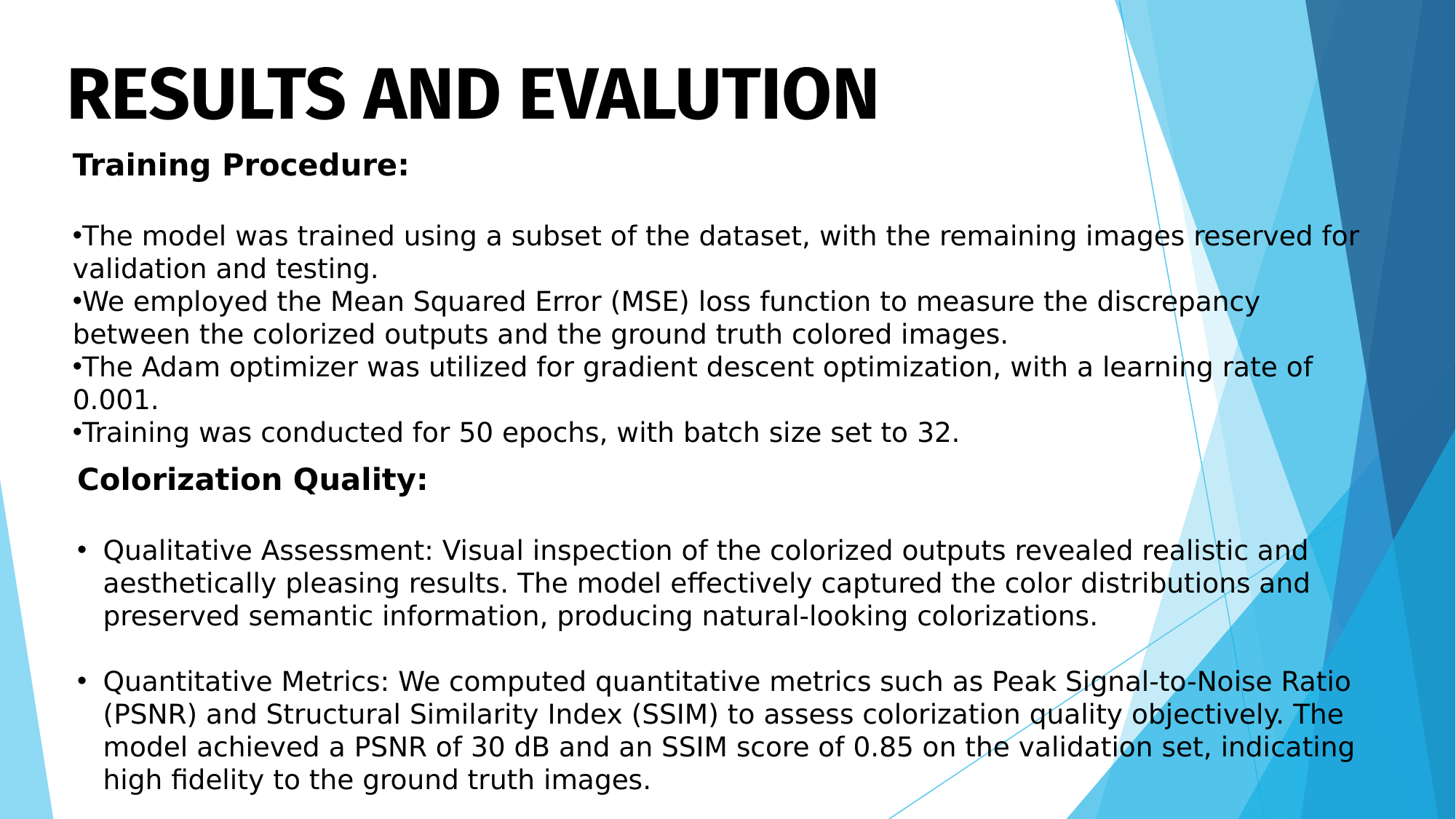

# RESULTS AND EVALUTION
Training Procedure:

The model was trained using a subset of the dataset, with the remaining images reserved for validation and testing.
We employed the Mean Squared Error (MSE) loss function to measure the discrepancy between the colorized outputs and the ground truth colored images.
The Adam optimizer was utilized for gradient descent optimization, with a learning rate of 0.001.
Training was conducted for 50 epochs, with batch size set to 32.

Colorization Quality:

Qualitative Assessment: Visual inspection of the colorized outputs revealed realistic and aesthetically pleasing results. The model effectively captured the color distributions and preserved semantic information, producing natural-looking colorizations.

Quantitative Metrics: We computed quantitative metrics such as Peak Signal-to-Noise Ratio (PSNR) and Structural Similarity Index (SSIM) to assess colorization quality objectively. The model achieved a PSNR of 30 dB and an SSIM score of 0.85 on the validation set, indicating high fidelity to the ground truth images.